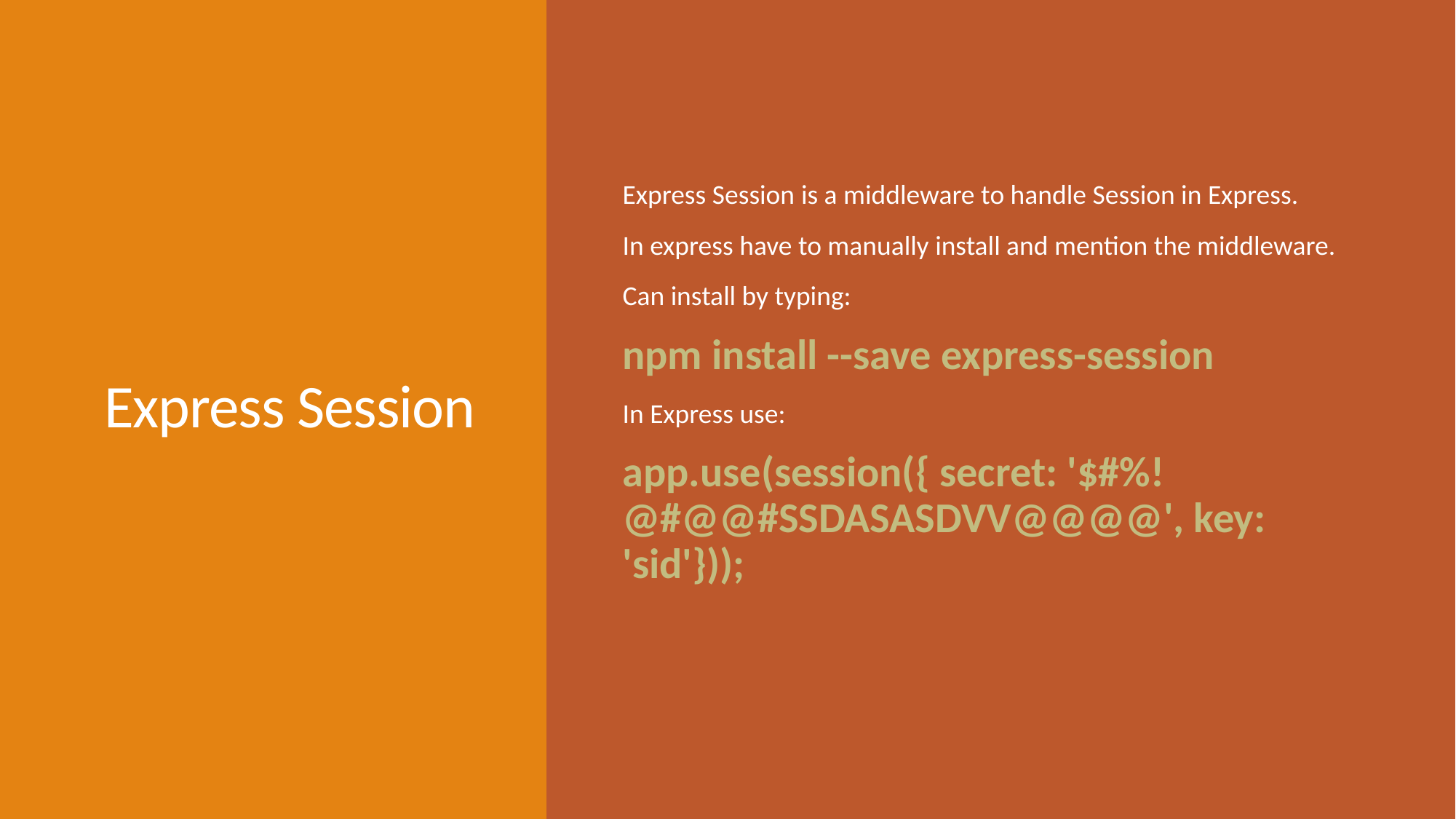

# Express Session
Express Session is a middleware to handle Session in Express.
In express have to manually install and mention the middleware.
Can install by typing:
npm install --save express-session
In Express use:
app.use(session({ secret: '$#%!@#@@#SSDASASDVV@@@@', key: 'sid'}));